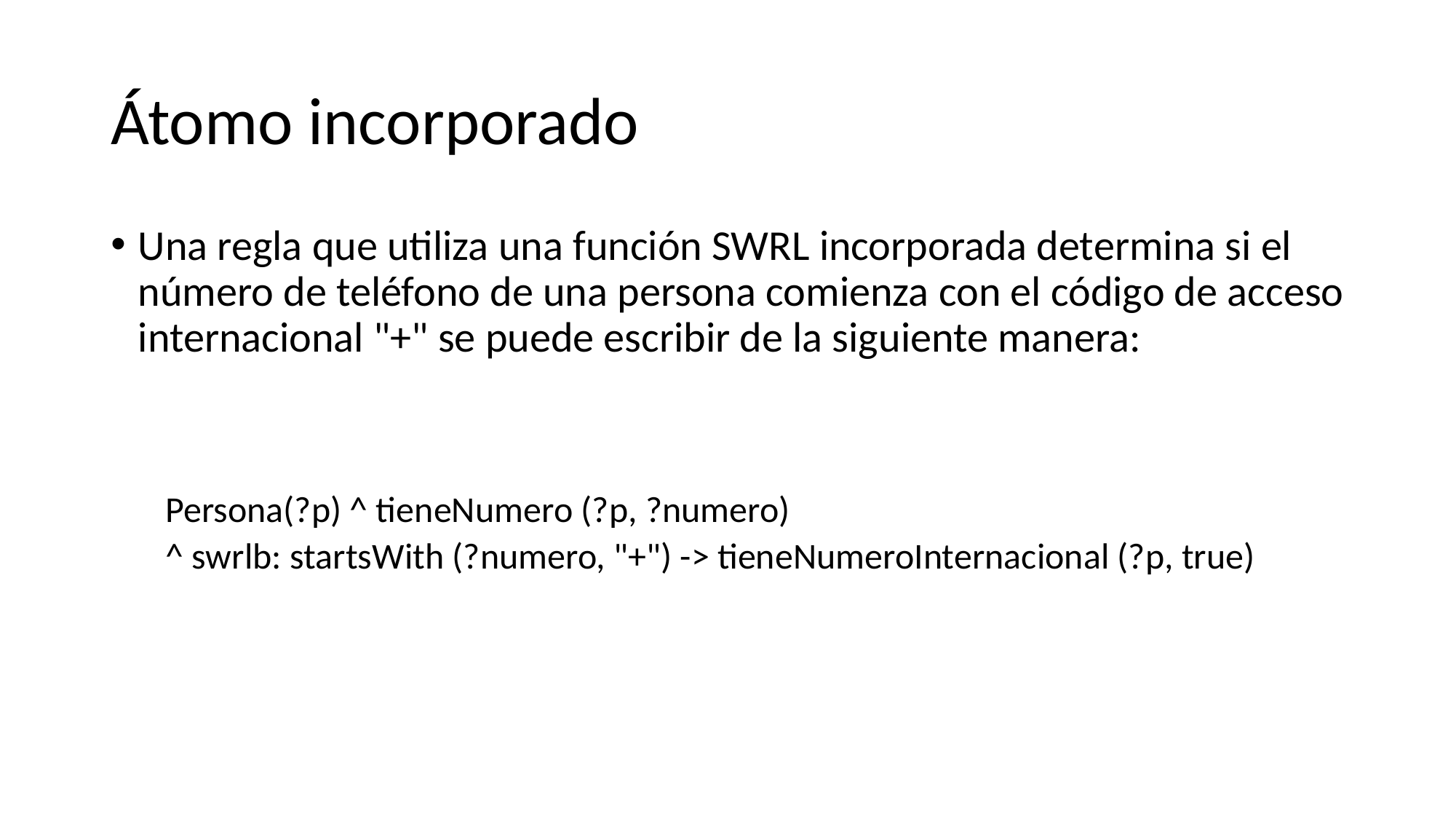

# Átomo incorporado
Una regla que utiliza una función SWRL incorporada determina si el número de teléfono de una persona comienza con el código de acceso internacional "+" se puede escribir de la siguiente manera:

Persona(?p) ^ tieneNumero (?p, ?numero)
^ swrlb: startsWith (?numero, "+") -> tieneNumeroInternacional (?p, true)